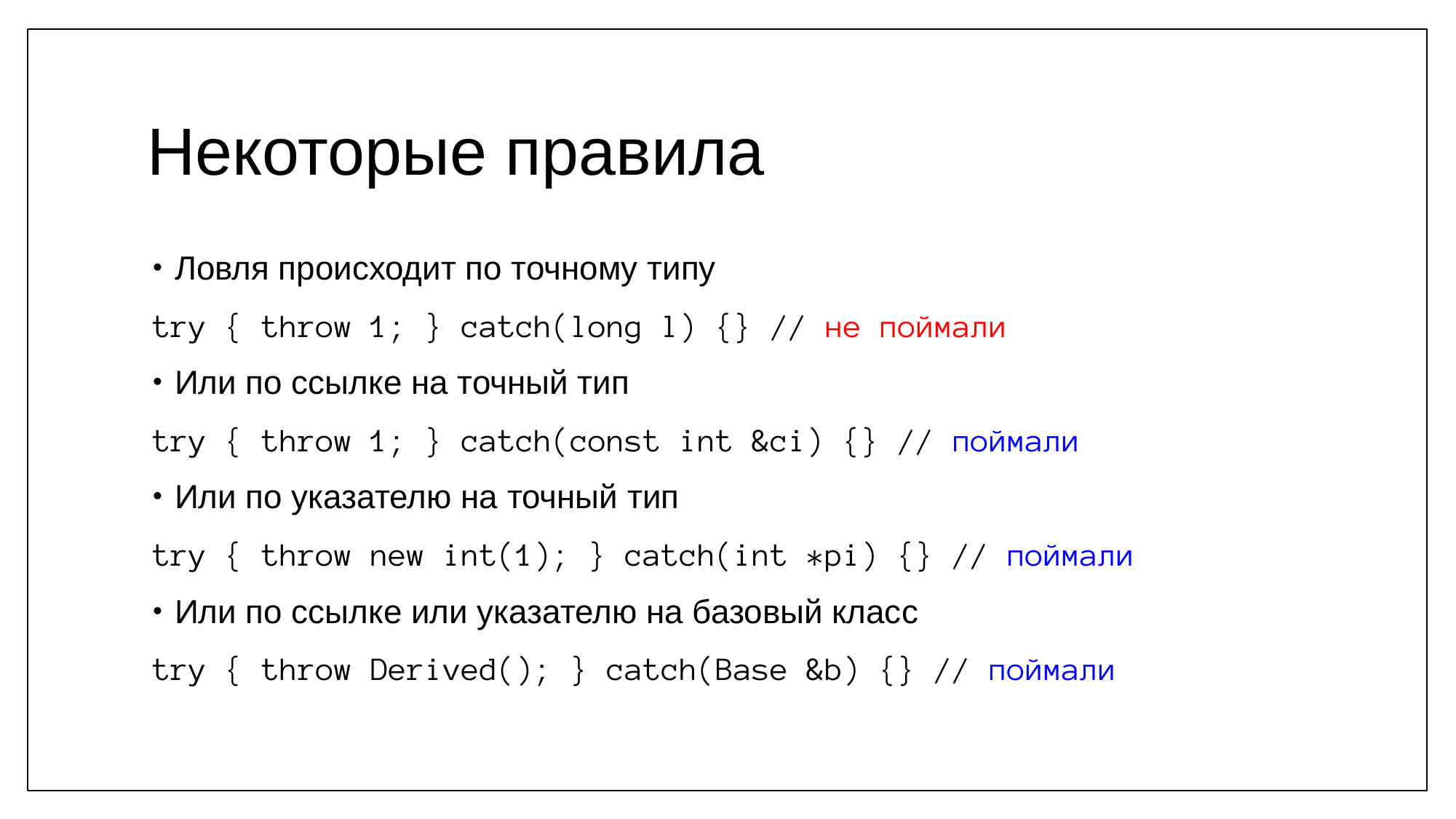

# Некоторые правила
Ловля происходит по точному типу
try { throw 1; } catch(long l) {} // не поймали
Или по ссылке на точный тип
try { throw 1; } catch(const int &ci) {} // поймали
Или по указателю на точный тип
try { throw new int(1); } catch(int *pi) {} // поймали
Или по ссылке или указателю на базовый класс
try { throw Derived(); } catch(Base &b) {} // поймали